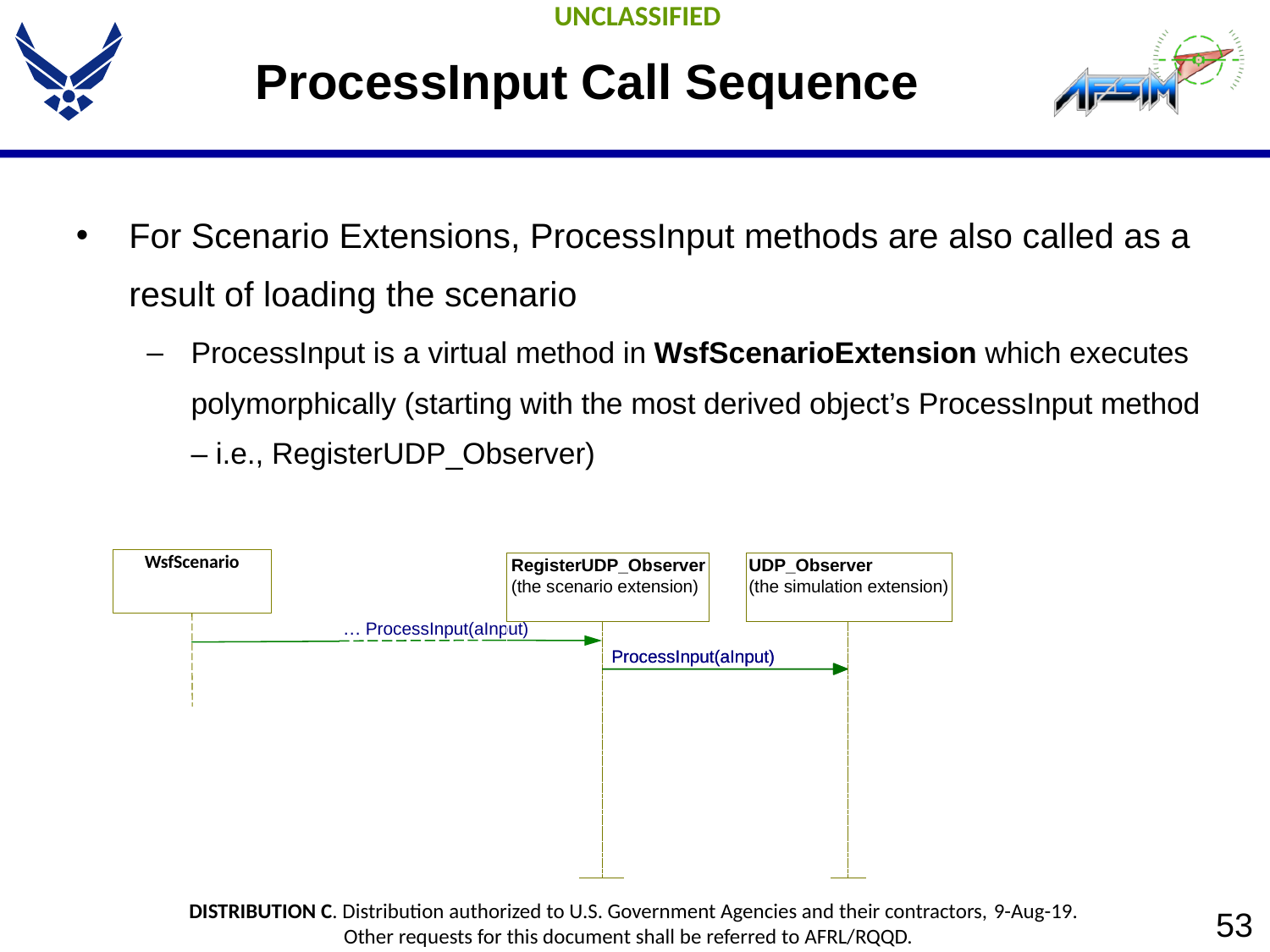

# ProcessInput Call Sequence
For Scenario Extensions, ProcessInput methods are also called as a result of loading the scenario
ProcessInput is a virtual method in WsfScenarioExtension which executes polymorphically (starting with the most derived object’s ProcessInput method – i.e., RegisterUDP_Observer)

RegisterUDP_Observer
(the scenario extension)

UDP_Observer
(the simulation extension)

ProcessInput(aInput)
ProcessInput(aInput)

WsfScenario
… ProcessInput(aInput)